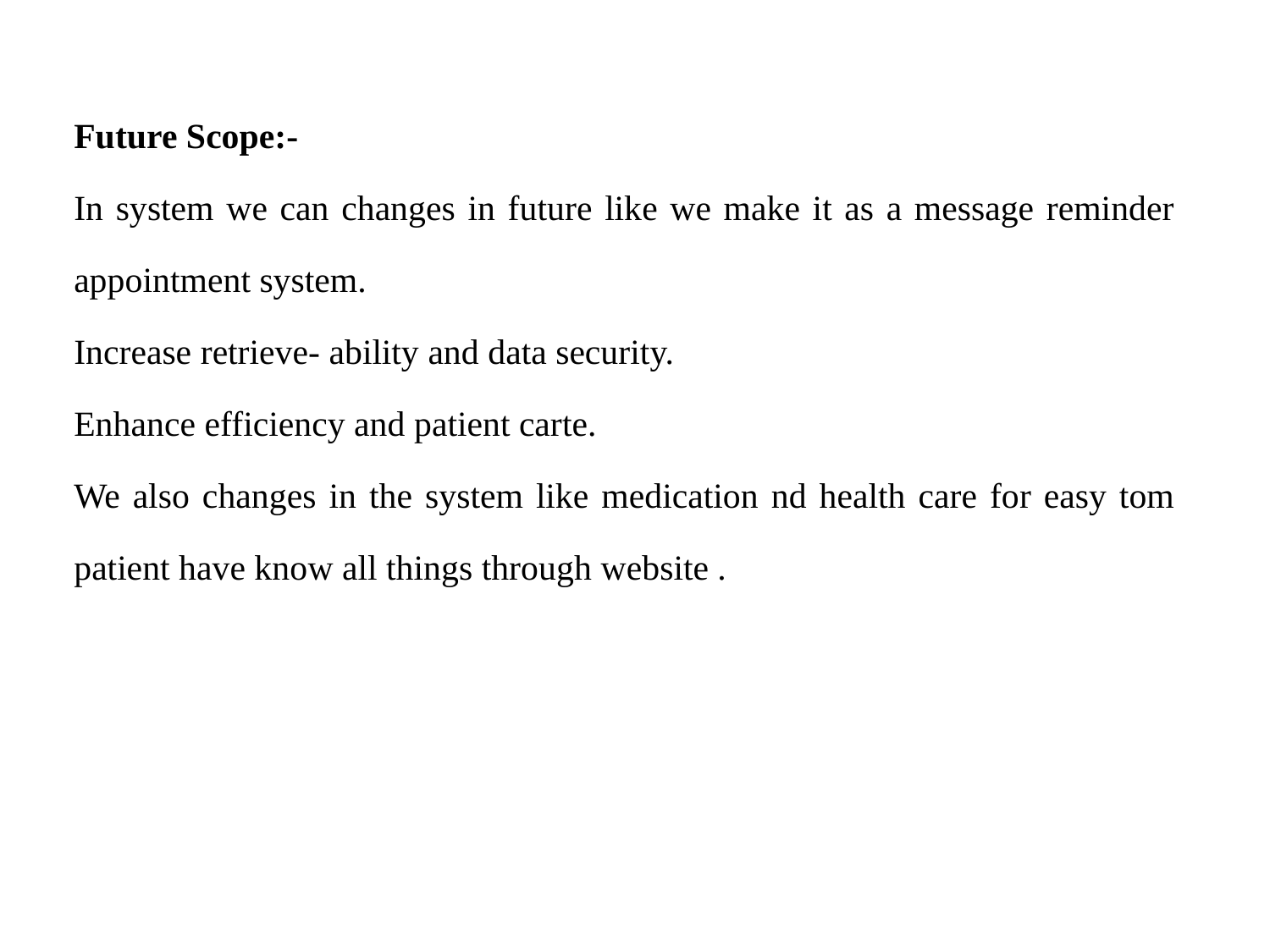

Future Scope:-
In system we can changes in future like we make it as a message reminder appointment system.
Increase retrieve- ability and data security.
Enhance efficiency and patient carte.
We also changes in the system like medication nd health care for easy tom patient have know all things through website .